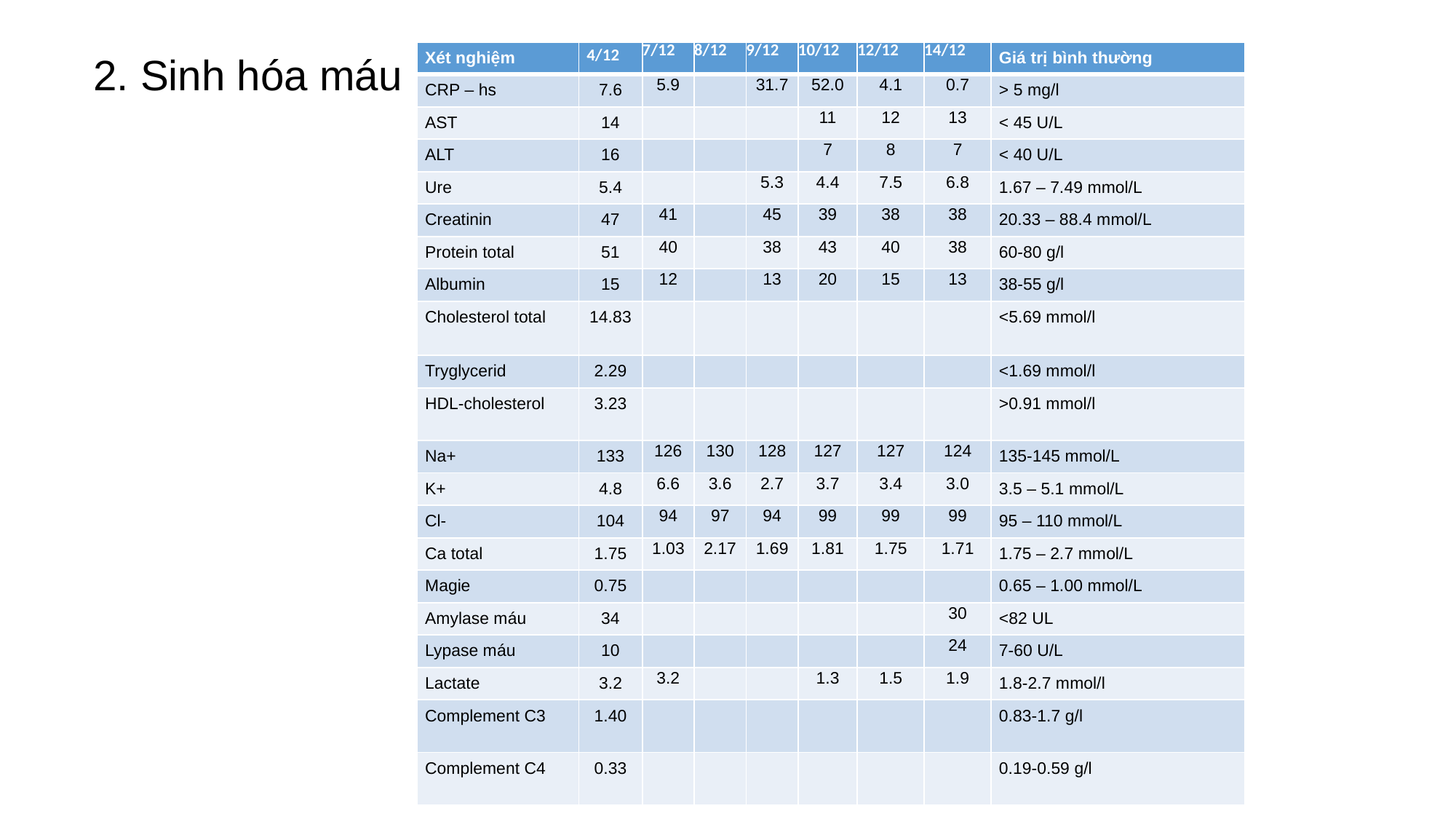

2. Sinh hóa máu

| Xét nghiệm | 4/12 | 7/12 | 8/12 | 9/12 | 10/12 | 12/12 | 14/12 | Giá trị bình thường |
| --- | --- | --- | --- | --- | --- | --- | --- | --- |
| CRP – hs | 7.6 | 5.9 |  | 31.7 | 52.0 | 4.1 | 0.7 | > 5 mg/l |
| AST | 14 |  |  |  | 11 | 12 | 13 | < 45 U/L |
| ALT | 16 |  |  |  | 7 | 8 | 7 | < 40 U/L |
| Ure | 5.4 |  |  | 5.3 | 4.4 | 7.5 | 6.8 | 1.67 – 7.49 mmol/L |
| Creatinin | 47 | 41 |  | 45 | 39 | 38 | 38 | 20.33 – 88.4 mmol/L |
| Protein total | 51 | 40 |  | 38 | 43 | 40 | 38 | 60-80 g/l |
| Albumin | 15 | 12 |  | 13 | 20 | 15 | 13 | 38-55 g/l |
| Cholesterol total | 14.83 |  |  |  |  |  |  | <5.69 mmol/l |
| Tryglycerid | 2.29 |  |  |  |  |  |  | <1.69 mmol/l |
| HDL-cholesterol | 3.23 |  |  |  |  |  |  | >0.91 mmol/l |
| Na+ | 133 | 126 | 130 | 128 | 127 | 127 | 124 | 135-145 mmol/L |
| K+ | 4.8 | 6.6 | 3.6 | 2.7 | 3.7 | 3.4 | 3.0 | 3.5 – 5.1 mmol/L |
| Cl- | 104 | 94 | 97 | 94 | 99 | 99 | 99 | 95 – 110 mmol/L |
| Ca total | 1.75 | 1.03 | 2.17 | 1.69 | 1.81 | 1.75 | 1.71 | 1.75 – 2.7 mmol/L |
| Magie | 0.75 |  |  |  |  |  |  | 0.65 – 1.00 mmol/L |
| Amylase máu | 34 |  |  |  |  |  | 30 | <82 UL |
| Lypase máu | 10 |  |  |  |  |  | 24 | 7-60 U/L |
| Lactate | 3.2 | 3.2 |  |  | 1.3 | 1.5 | 1.9 | 1.8-2.7 mmol/l |
| Complement C3 | 1.40 |  |  |  |  |  |  | 0.83-1.7 g/l |
| Complement C4 | 0.33 |  |  |  |  |  |  | 0.19-0.59 g/l |